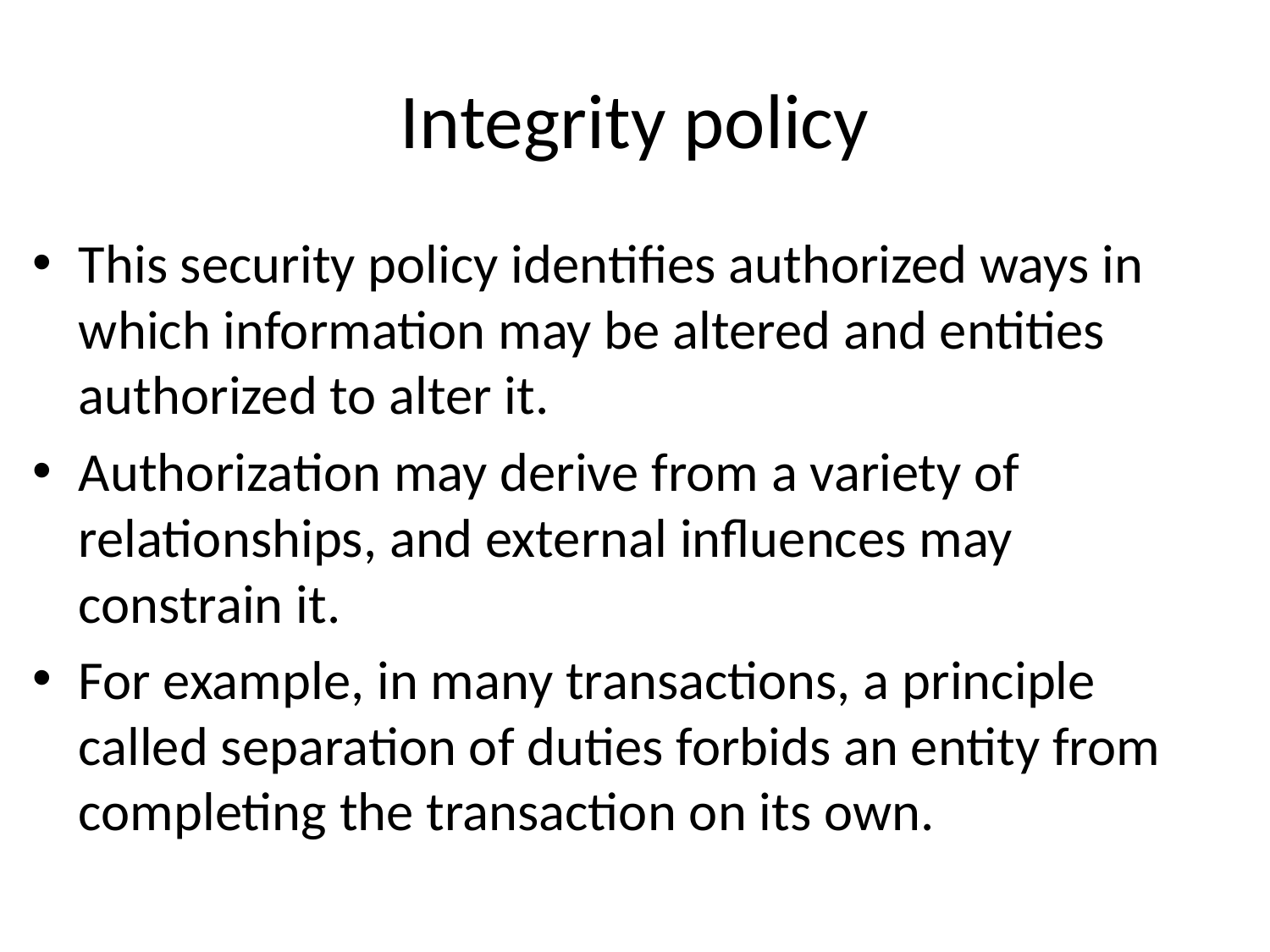

# Integrity policy
This security policy identifies authorized ways in which information may be altered and entities authorized to alter it.
Authorization may derive from a variety of relationships, and external influences may constrain it.
For example, in many transactions, a principle called separation of duties forbids an entity from completing the transaction on its own.